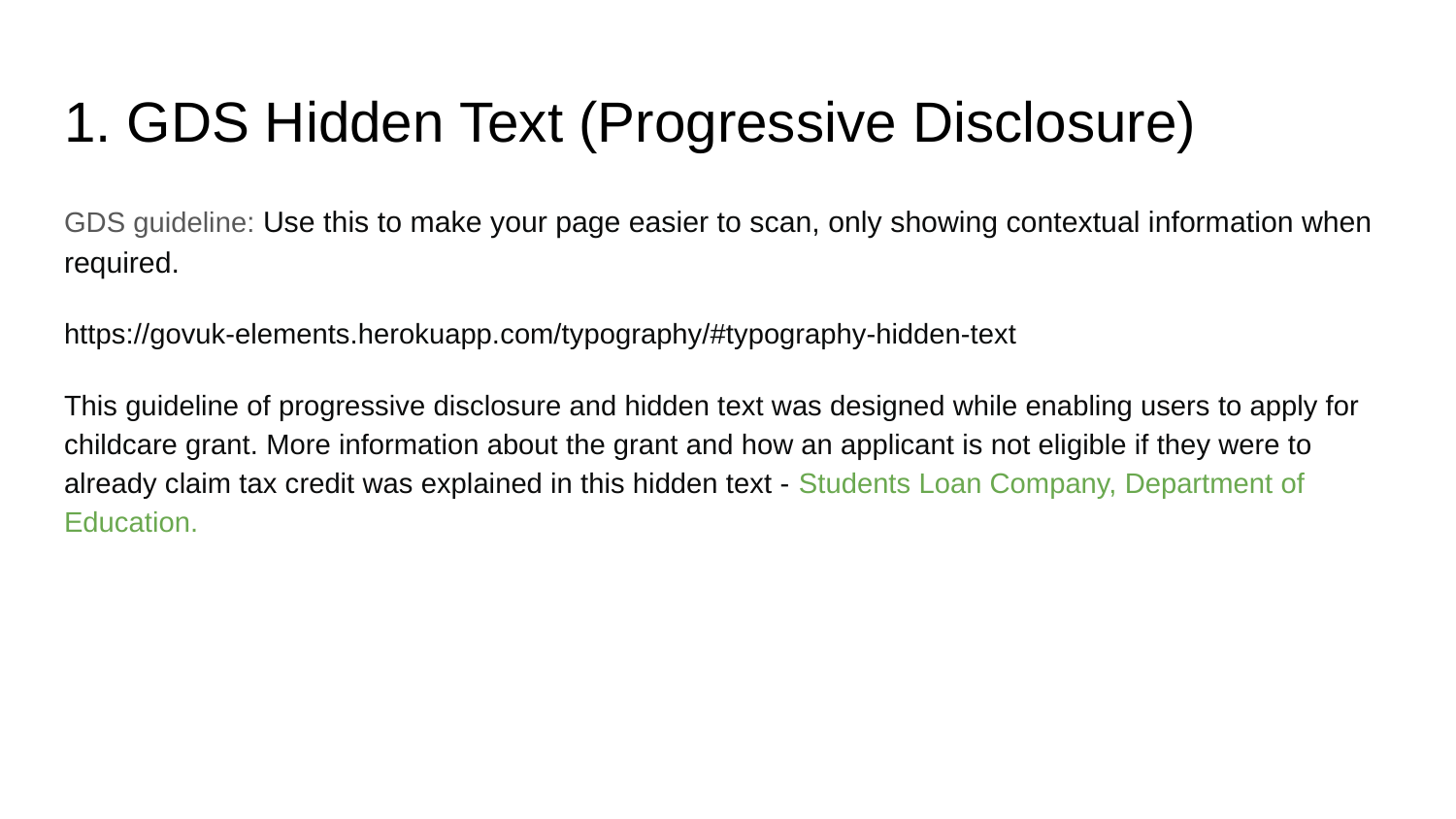

# 1. GDS Hidden Text (Progressive Disclosure)
GDS guideline: Use this to make your page easier to scan, only showing contextual information when required.
https://govuk-elements.herokuapp.com/typography/#typography-hidden-text
This guideline of progressive disclosure and hidden text was designed while enabling users to apply for childcare grant. More information about the grant and how an applicant is not eligible if they were to already claim tax credit was explained in this hidden text - Students Loan Company, Department of Education.